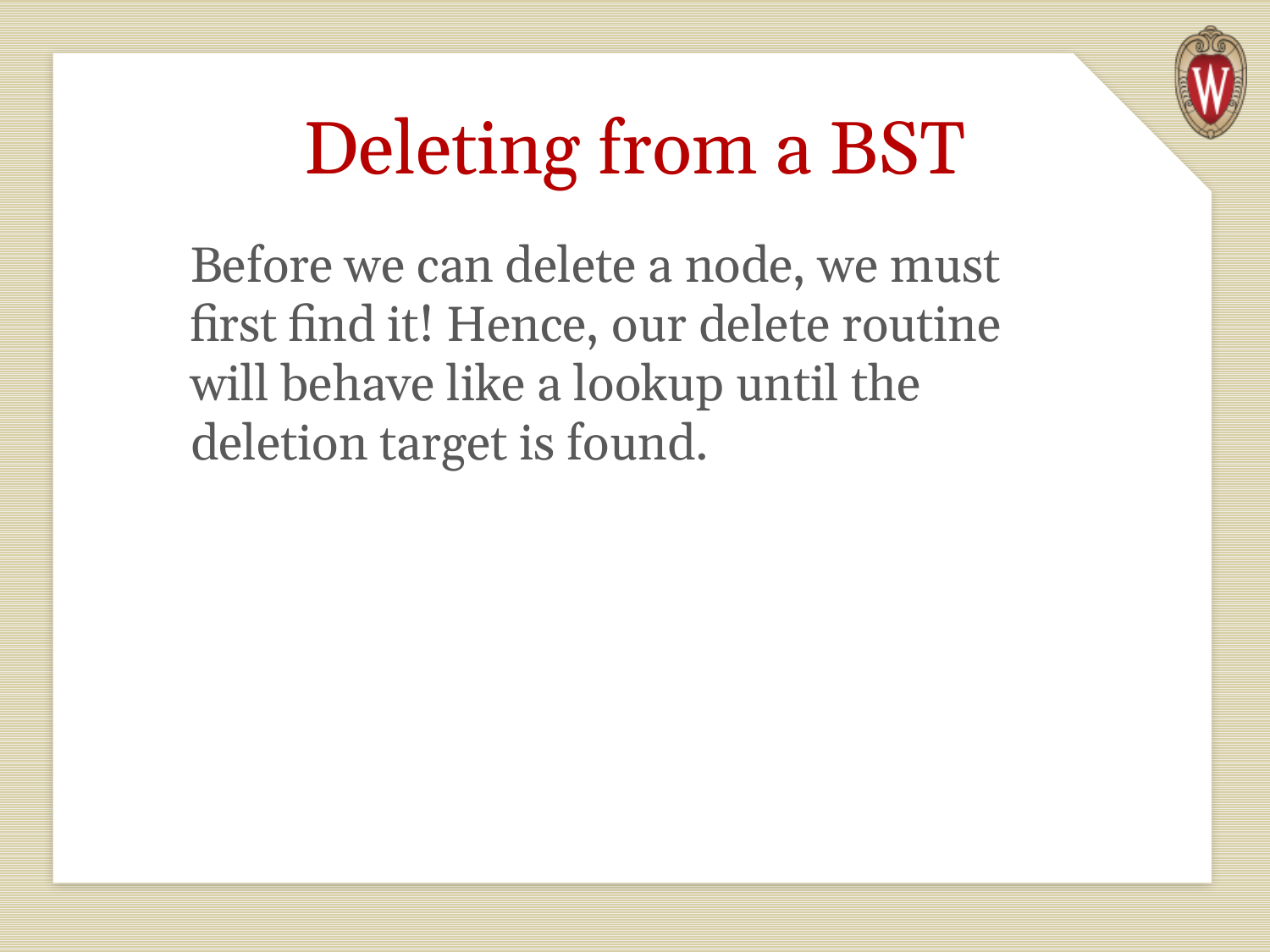

# Deleting from a BST
Before we can delete a node, we must first find it! Hence, our delete routine will behave like a lookup until the deletion target is found.